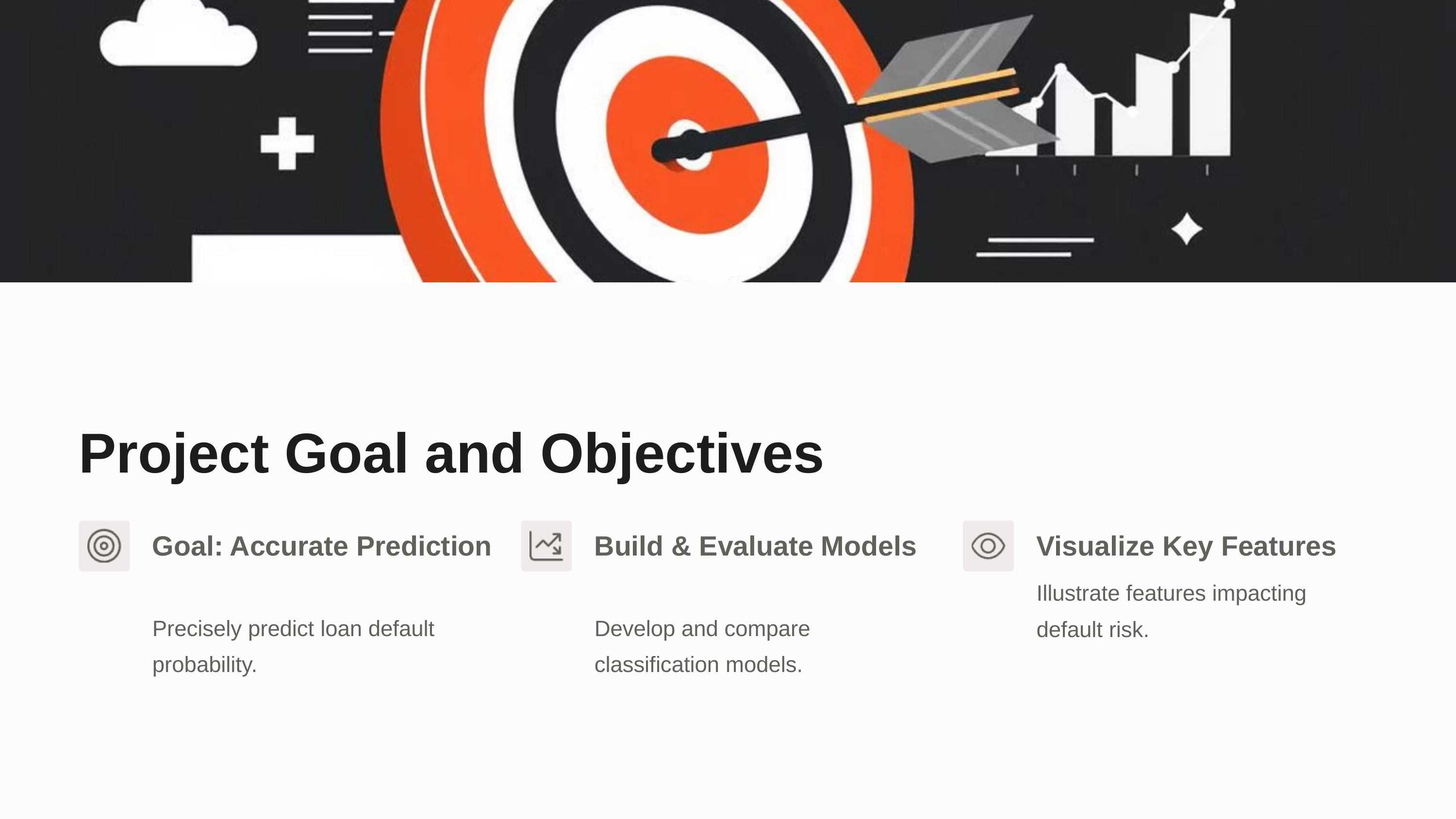

Project Goal and Objectives

Goal: Accurate Prediction
Build & Evaluate Models
Visualize Key Features
Illustrate features impacting default risk.
Precisely predict loan default probability.
Develop and compare classification models.